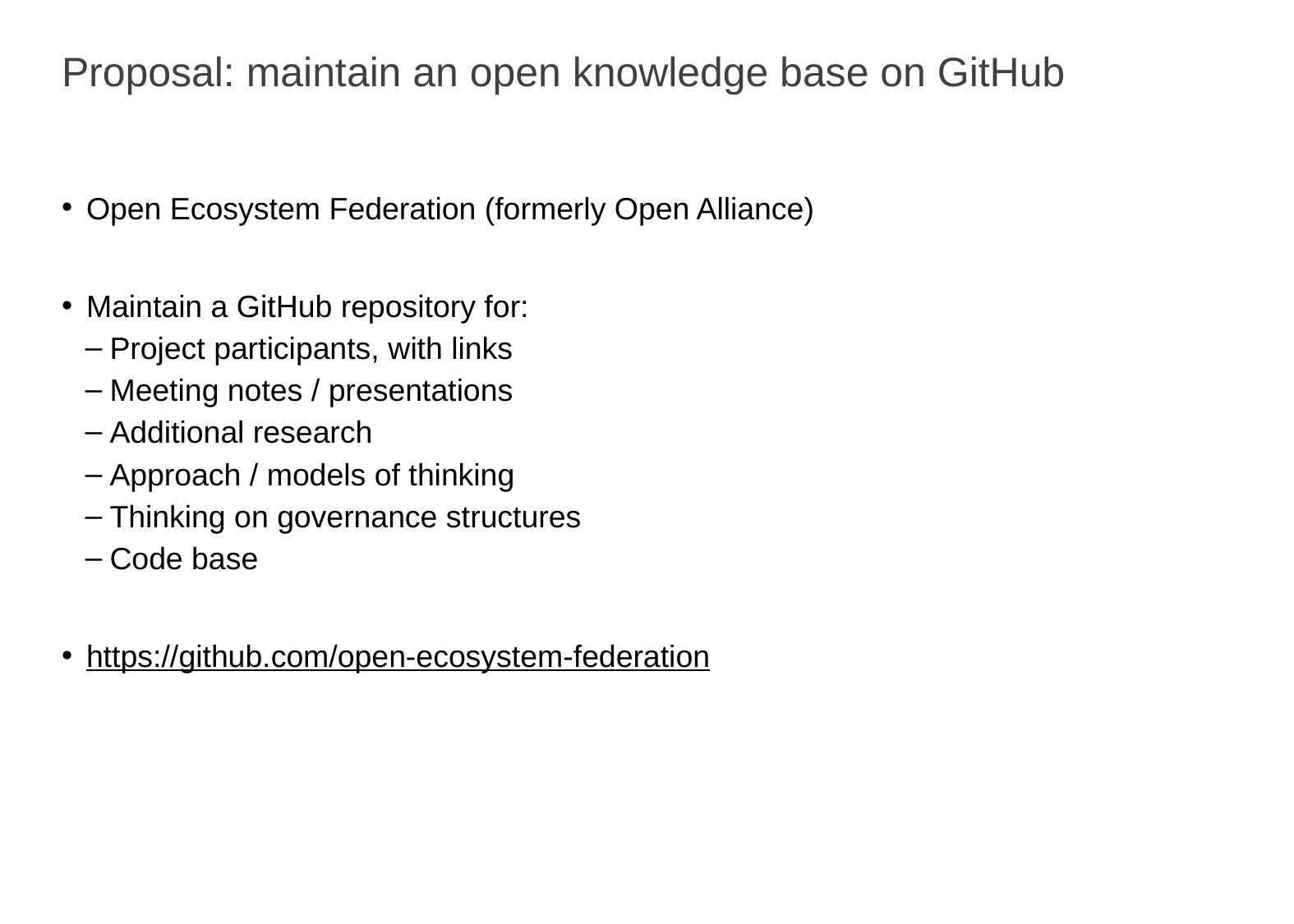

# Proposal: maintain an open knowledge base on GitHub
Open Ecosystem Federation (formerly Open Alliance)

Maintain a GitHub repository for:
Project participants, with links
Meeting notes / presentations
Additional research
Approach / models of thinking
Thinking on governance structures
Code base

https://github.com/open-ecosystem-federation